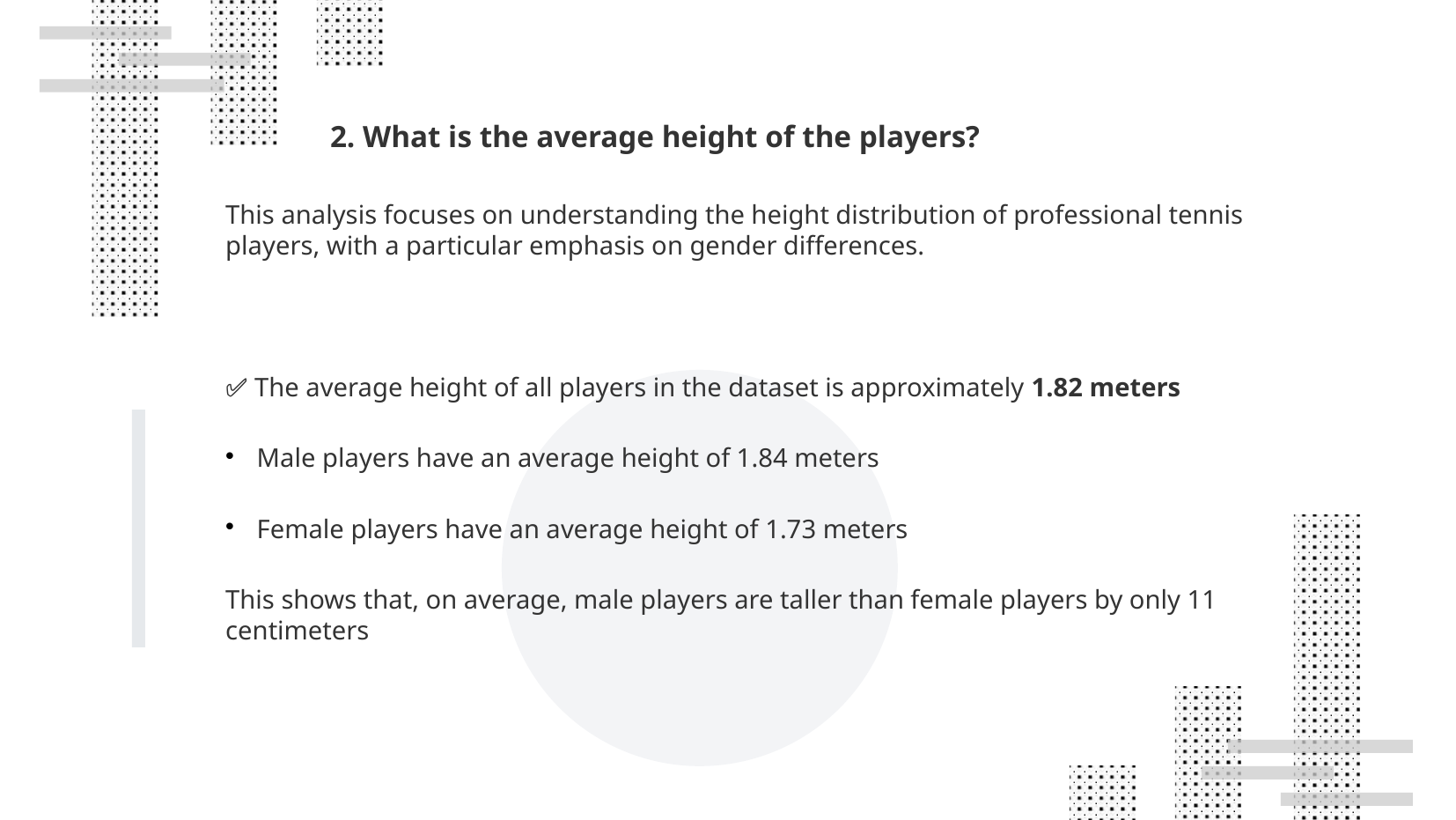

# 2. What is the average height of the players?
This analysis focuses on understanding the height distribution of professional tennis players, with a particular emphasis on gender differences.

✅ The average height of all players in the dataset is approximately 1.82 meters
Male players have an average height of 1.84 meters
Female players have an average height of 1.73 meters
This shows that, on average, male players are taller than female players by only 11 centimeters